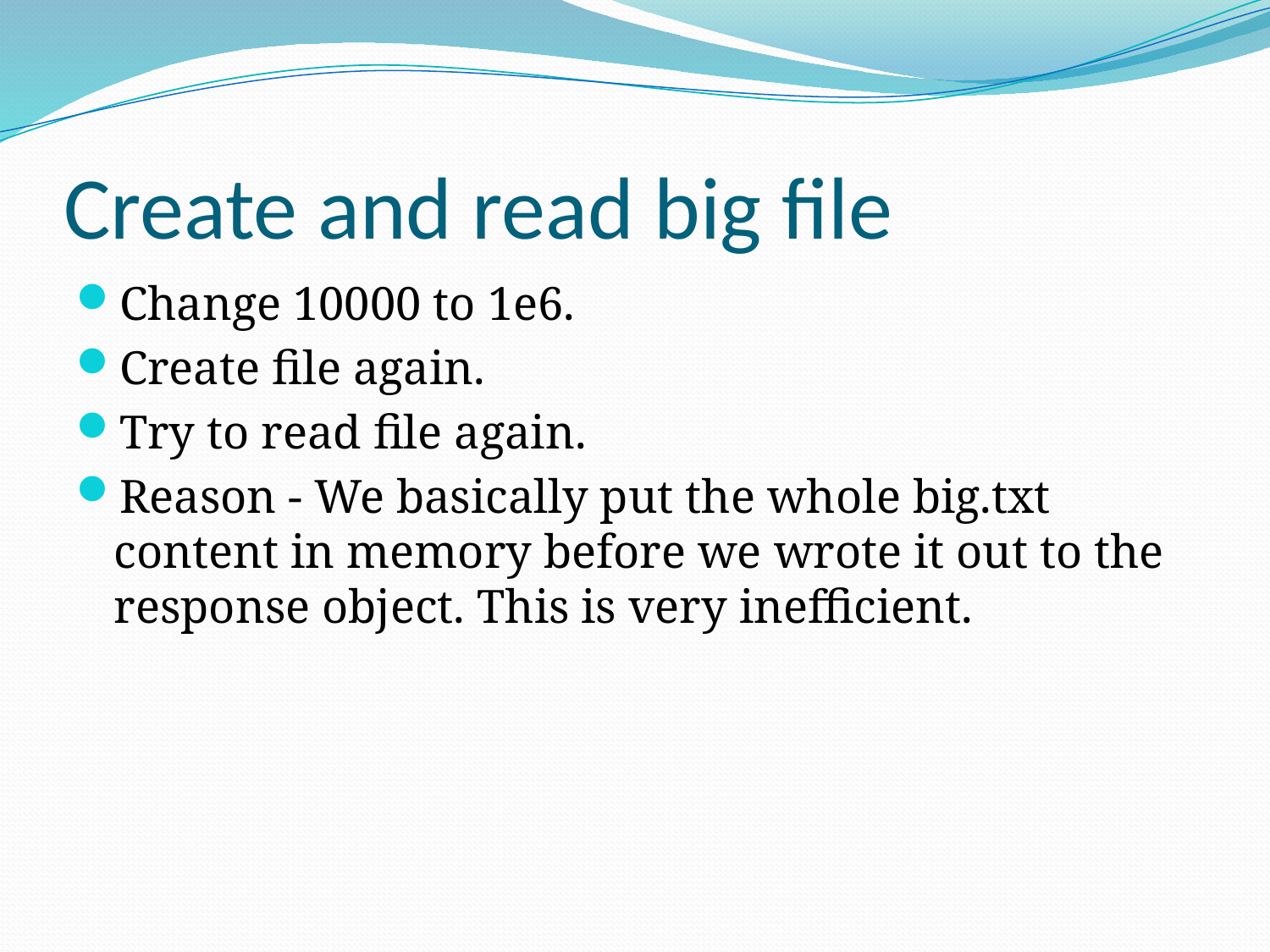

# Create and read big file
Change 10000 to 1e6.
Create file again.
Try to read file again.
Reason - We basically put the whole big.txt content in memory before we wrote it out to the response object. This is very inefficient.